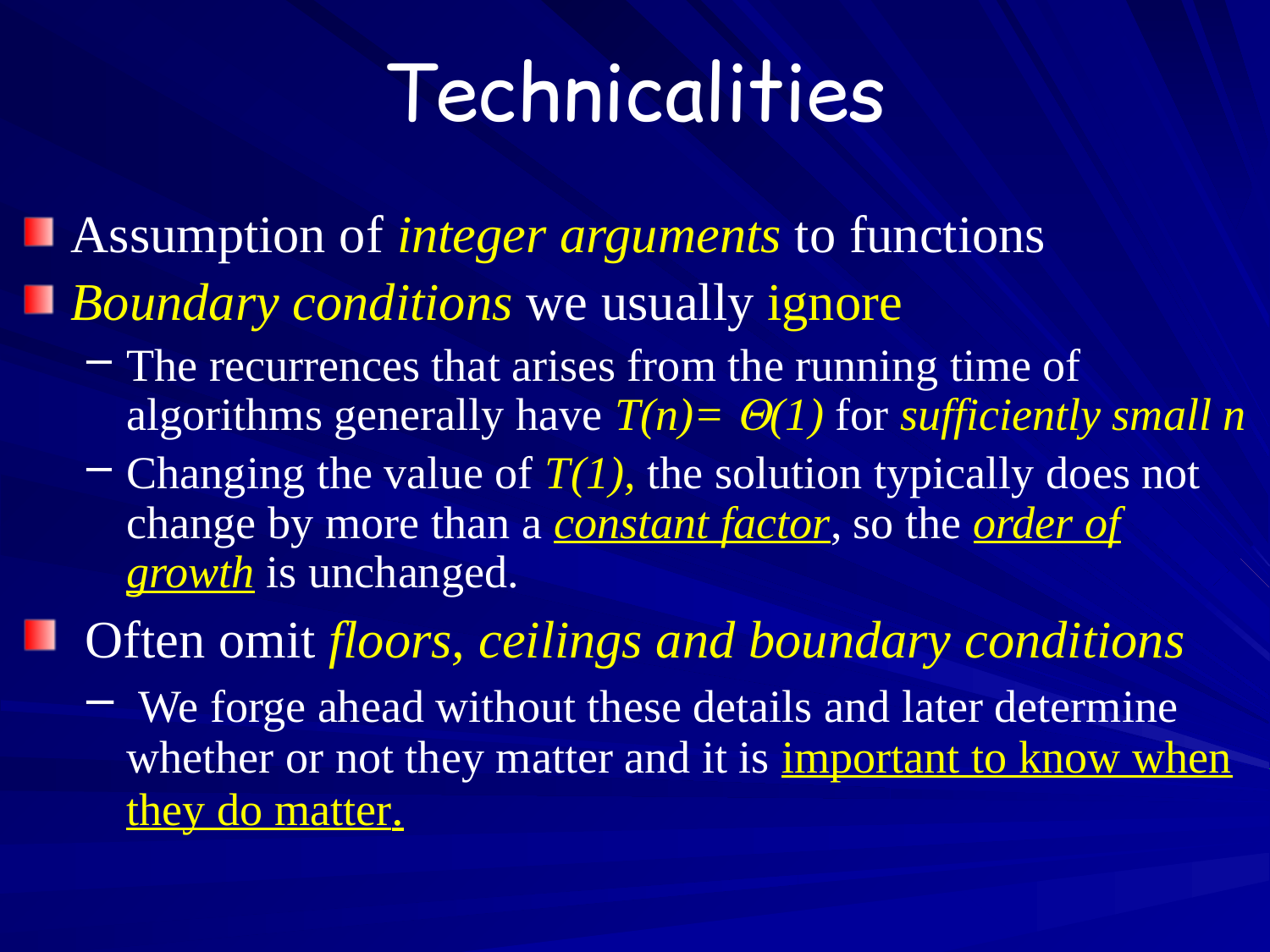

# Technicalities
Assumption of integer arguments to functions
Boundary conditions we usually ignore
The recurrences that arises from the running time of algorithms generally have T(n)= Θ(1) for sufficiently small n
Changing the value of T(1), the solution typically does not change by more than a constant factor, so the order of growth is unchanged.
 Often omit floors, ceilings and boundary conditions
 We forge ahead without these details and later determine whether or not they matter and it is important to know when they do matter.